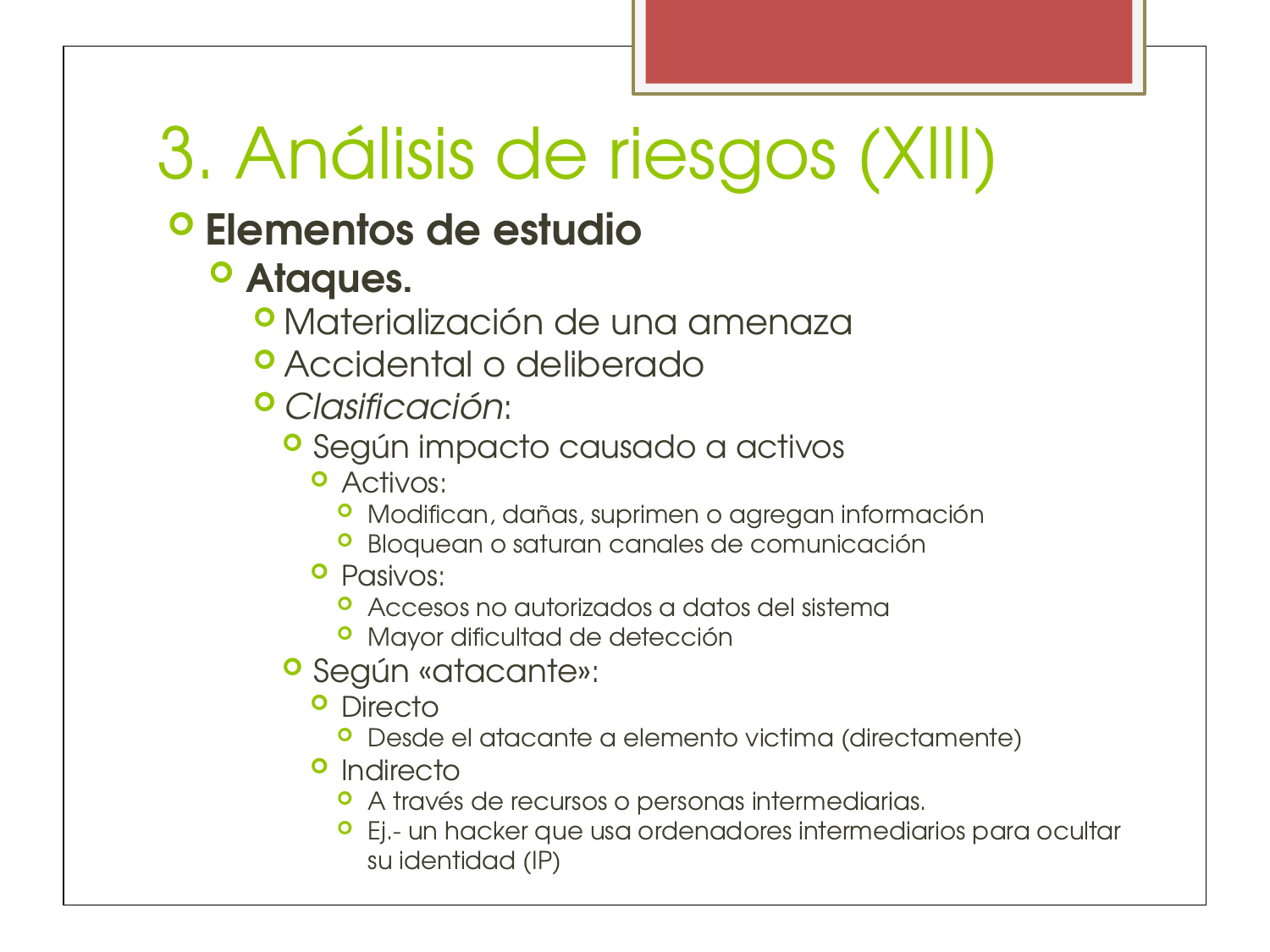

3. Análisis de riesgos (XIII)
Elementos de estudio
Ataques.
Materialización de una amenaza
Accidental o deliberado
Clasificación:
Según impacto causado a activos
Activos:
Modifican, dañas, suprimen o agregan información
Bloquean o saturan canales de comunicación
Pasivos:
Accesos no autorizados a datos del sistema
Mayor dificultad de detección
Según «atacante»:
Directo
Desde el atacante a elemento victima (directamente)
Indirecto
A través de recursos o personas intermediarias.
Ej.- un hacker que usa ordenadores intermediarios para ocultar su identidad (IP)